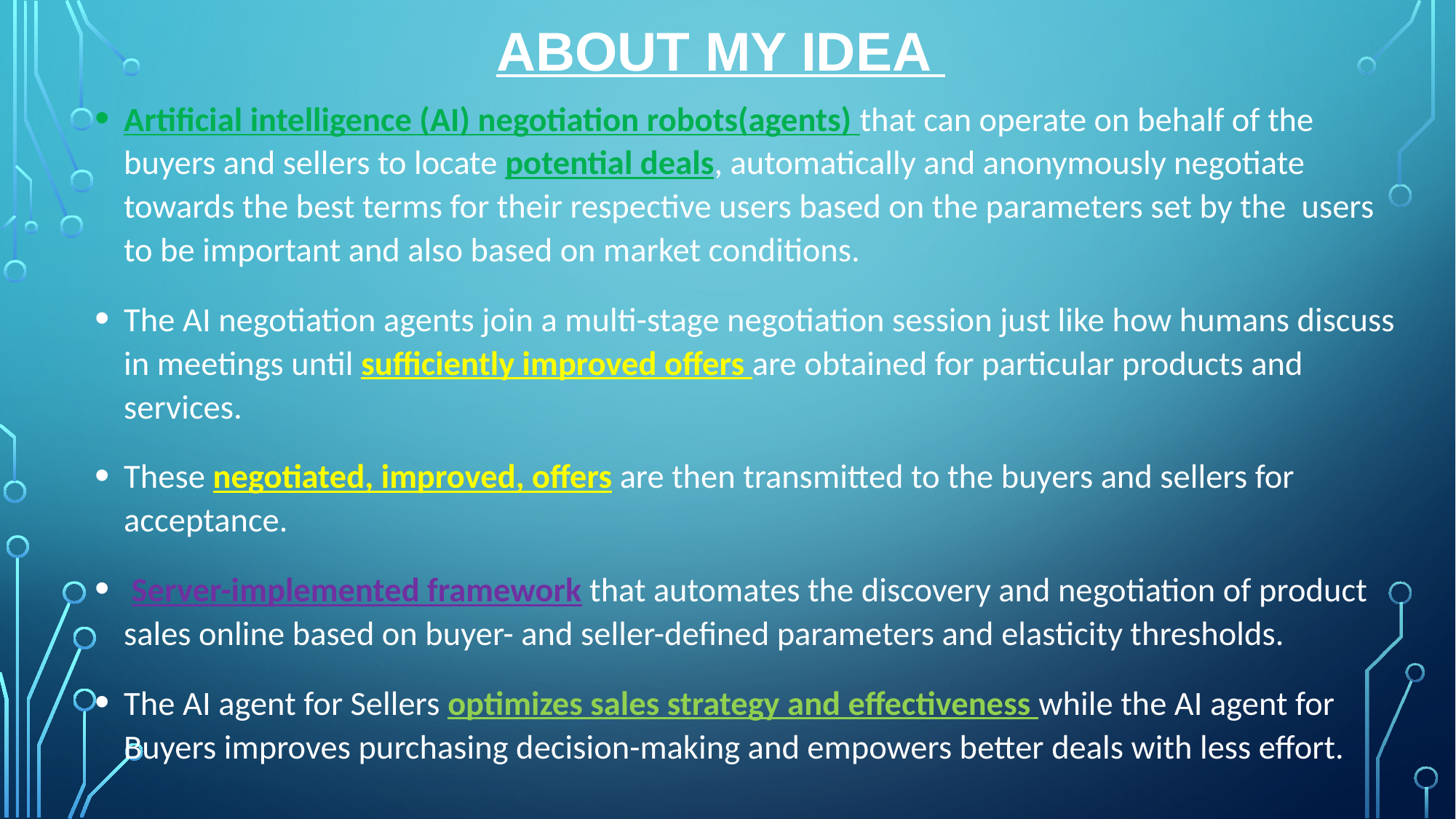

# About my idea
Artificial intelligence (AI) negotiation robots(agents) that can operate on behalf of the buyers and sellers to locate potential deals, automatically and anonymously negotiate towards the best terms for their respective users based on the parameters set by the  users to be important and also based on market conditions.
The AI negotiation agents join a multi-stage negotiation session just like how humans discuss in meetings until sufficiently improved offers are obtained for particular products and services.
These negotiated, improved, offers are then transmitted to the buyers and sellers for acceptance.
 Server-implemented framework that automates the discovery and negotiation of product sales online based on buyer- and seller-defined parameters and elasticity thresholds.
The AI agent for Sellers optimizes sales strategy and effectiveness while the AI agent for Buyers improves purchasing decision-making and empowers better deals with less effort.